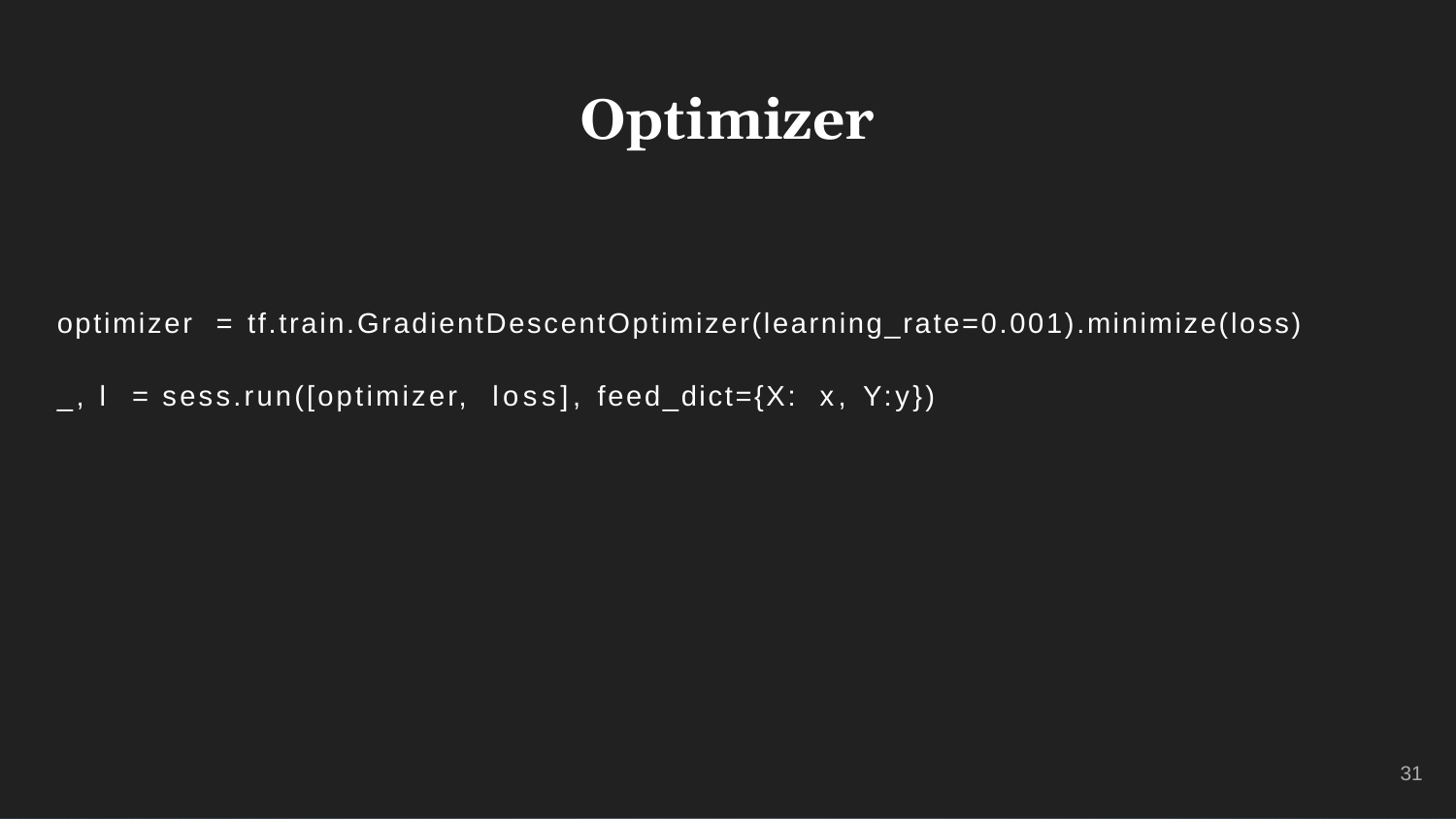

# Optimizer
optimizer  =  tf.train.GradientDescentOptimizer(learning_rate=0.001).minimize(loss)

_, l =  sess.run([optimizer,  loss], feed_dict={X:  x, Y:y})
31